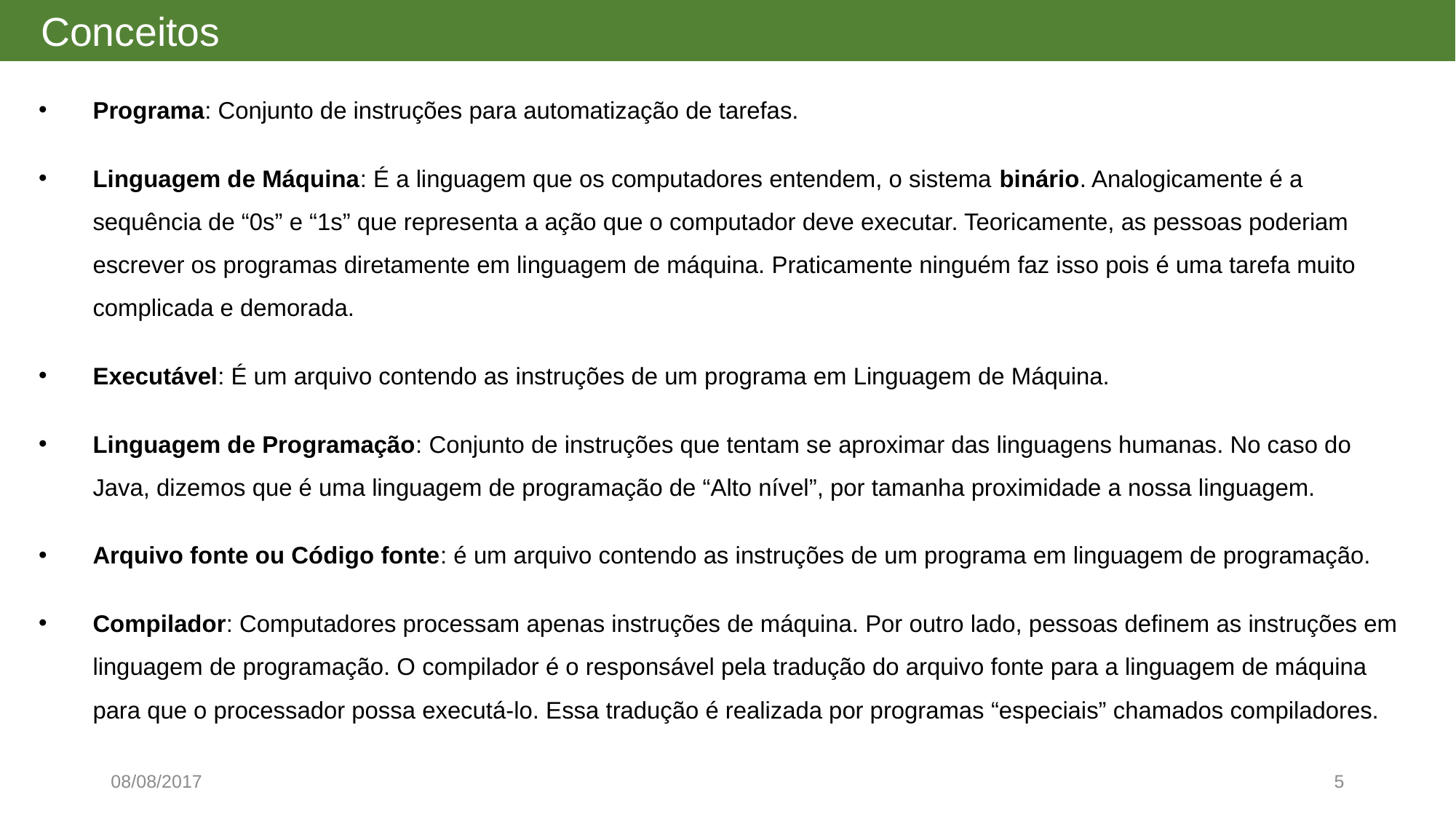

# Conceitos
Programa: Conjunto de instruções para automatização de tarefas.
Linguagem de Máquina: É a linguagem que os computadores entendem, o sistema binário. Analogicamente é a sequência de “0s” e “1s” que representa a ação que o computador deve executar. Teoricamente, as pessoas poderiam escrever os programas diretamente em linguagem de máquina. Praticamente ninguém faz isso pois é uma tarefa muito complicada e demorada.
Executável: É um arquivo contendo as instruções de um programa em Linguagem de Máquina.
Linguagem de Programação: Conjunto de instruções que tentam se aproximar das linguagens humanas. No caso do Java, dizemos que é uma linguagem de programação de “Alto nível”, por tamanha proximidade a nossa linguagem.
Arquivo fonte ou Código fonte: é um arquivo contendo as instruções de um programa em linguagem de programação.
Compilador: Computadores processam apenas instruções de máquina. Por outro lado, pessoas definem as instruções em linguagem de programação. O compilador é o responsável pela tradução do arquivo fonte para a linguagem de máquina para que o processador possa executá-lo. Essa tradução é realizada por programas “especiais” chamados compiladores.
08/08/2017
5